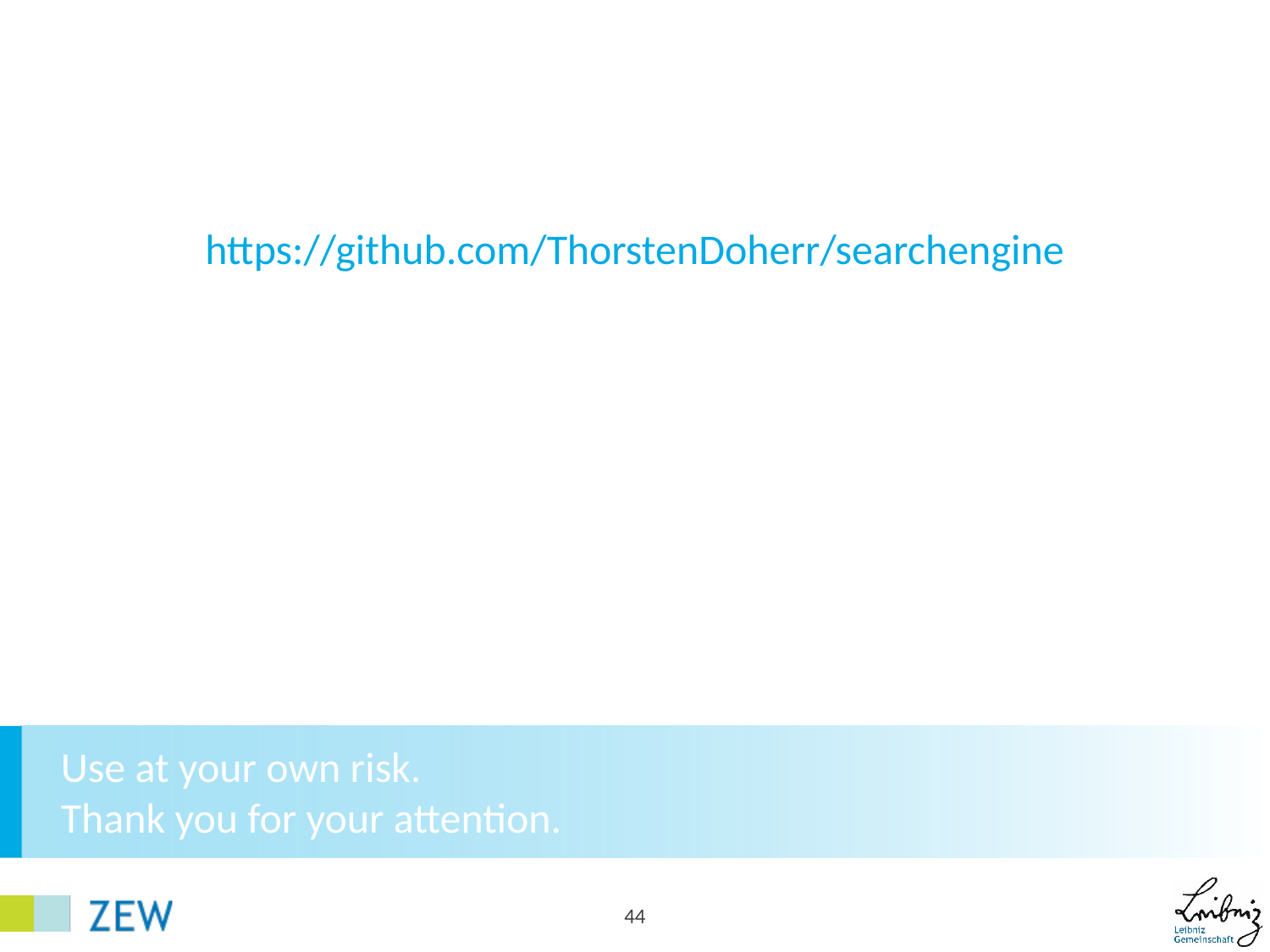

https://github.com/ThorstenDoherr/searchengine

Use at your own risk.
Thank you for your attention.
44